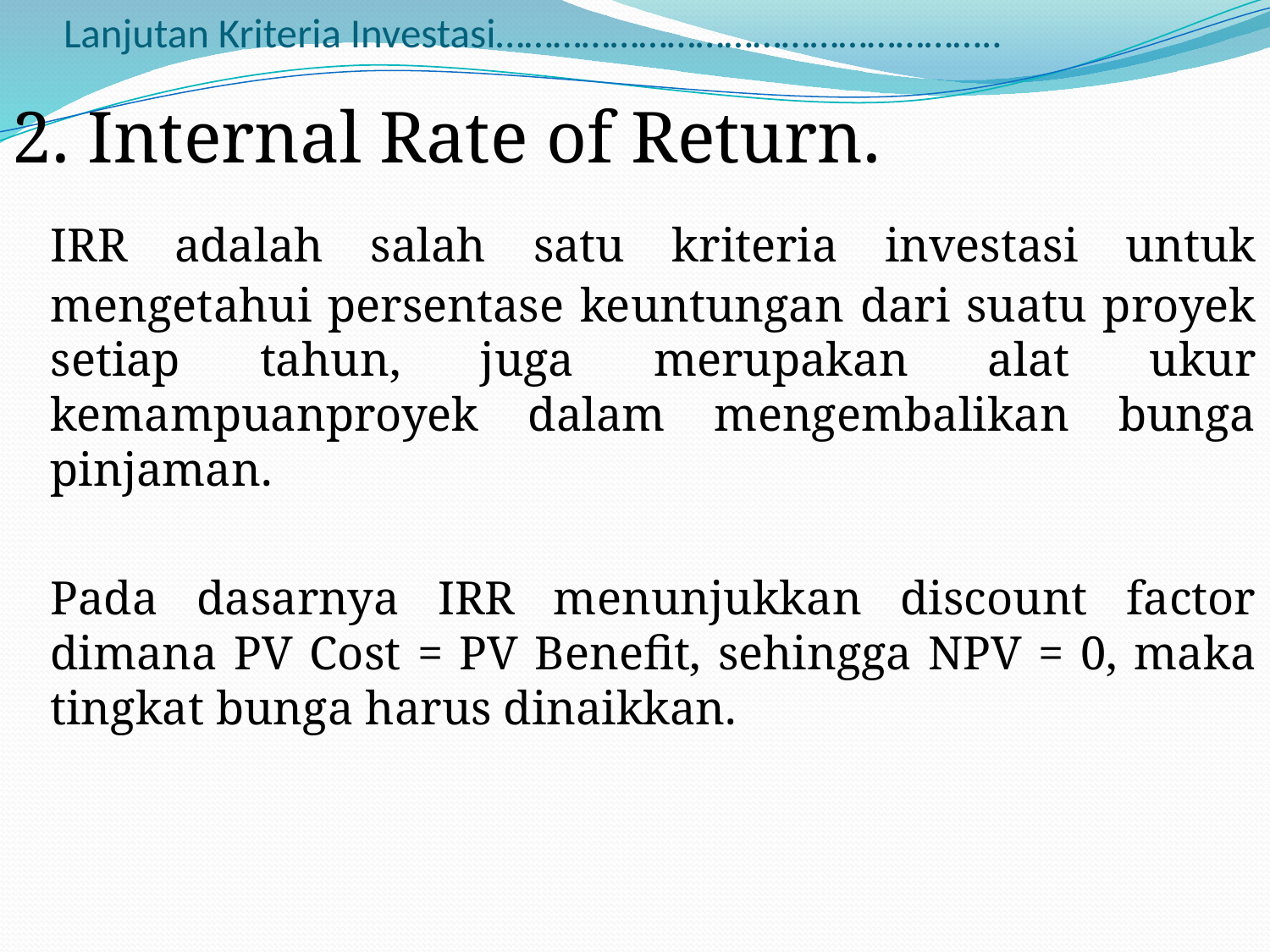

# Lanjutan Kriteria Investasi……………………………………………..
2. Internal Rate of Return.
	IRR adalah salah satu kriteria investasi untuk mengetahui persentase keuntungan dari suatu proyek setiap tahun, juga merupakan alat ukur kemampuanproyek dalam mengembalikan bunga pinjaman.

	Pada dasarnya IRR menunjukkan discount factor dimana PV Cost = PV Benefit, sehingga NPV = 0, maka tingkat bunga harus dinaikkan.